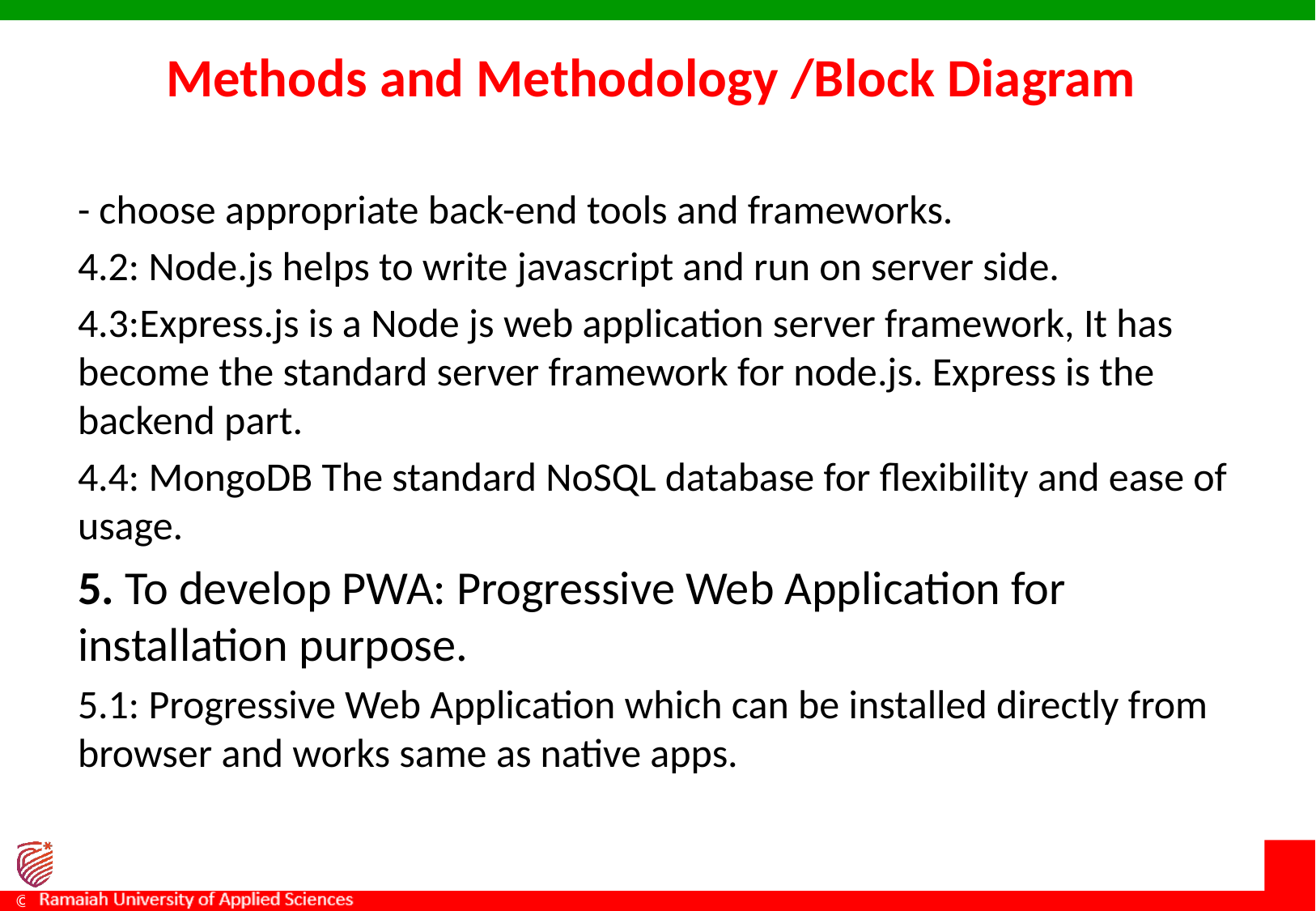

# Methods and Methodology /Block Diagram

- choose appropriate back-end tools and frameworks.
4.2: Node.js helps to write javascript and run on server side.
4.3:Express.js is a Node js web application server framework, It has become the standard server framework for node.js. Express is the backend part.
4.4: MongoDB The standard NoSQL database for flexibility and ease of usage.
5. To develop PWA: Progressive Web Application for installation purpose.
5.1: Progressive Web Application which can be installed directly from browser and works same as native apps.